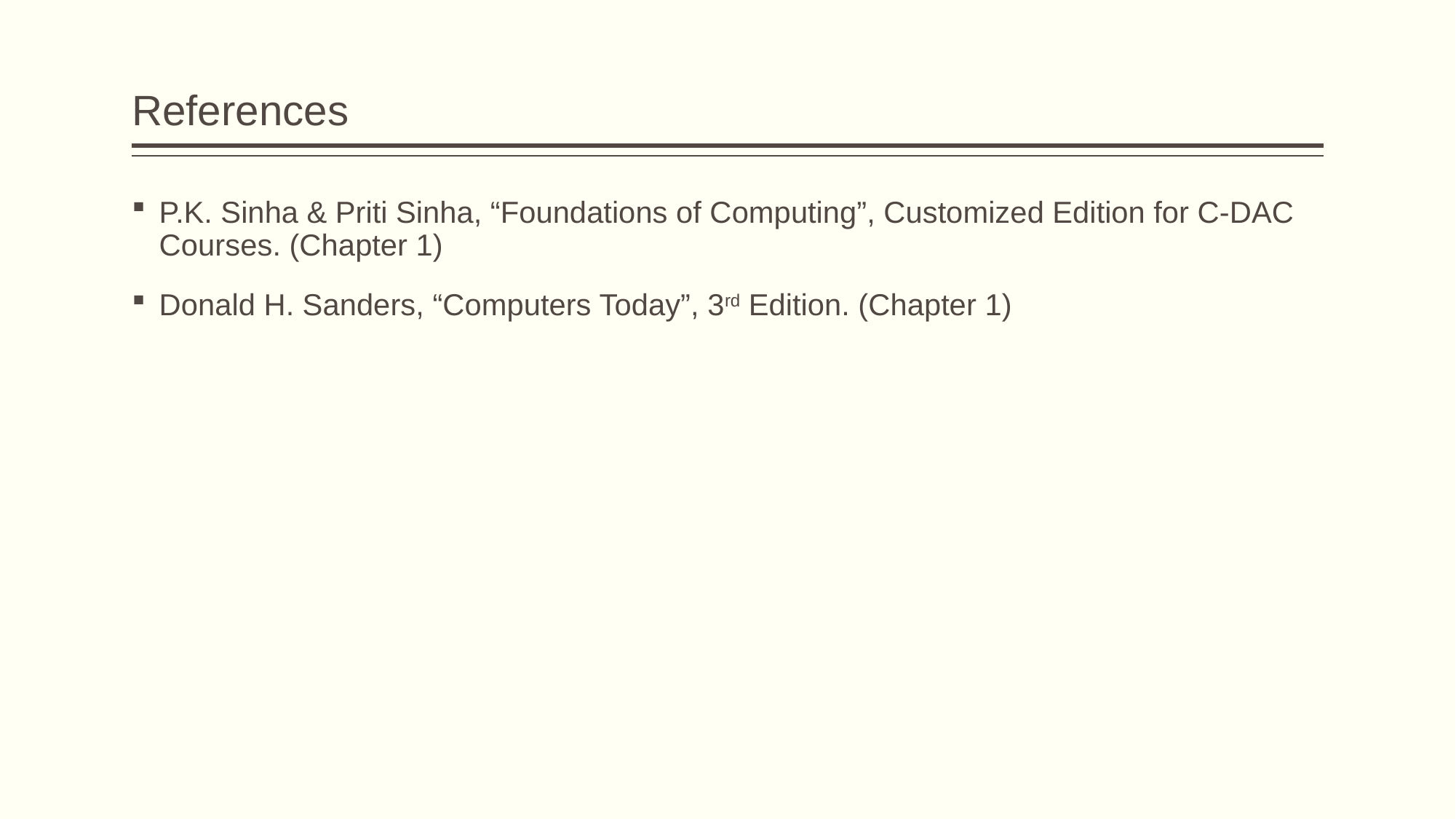

# References
P.K. Sinha & Priti Sinha, “Foundations of Computing”, Customized Edition for C-DAC Courses. (Chapter 1)
Donald H. Sanders, “Computers Today”, 3rd Edition. (Chapter 1)